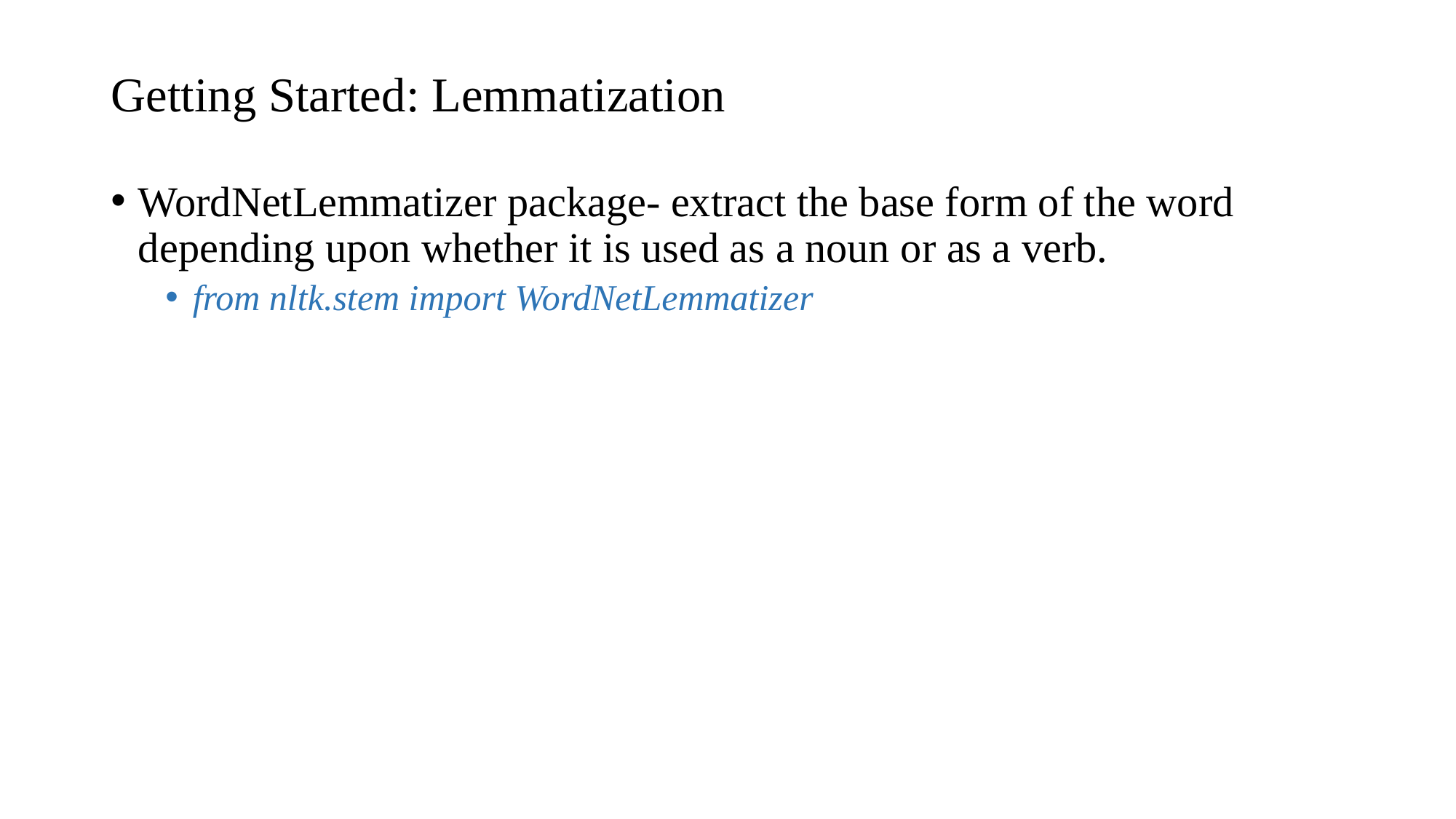

# Getting Started: Lemmatization
WordNetLemmatizer package- extract the base form of the word depending upon whether it is used as a noun or as a verb.
from nltk.stem import WordNetLemmatizer